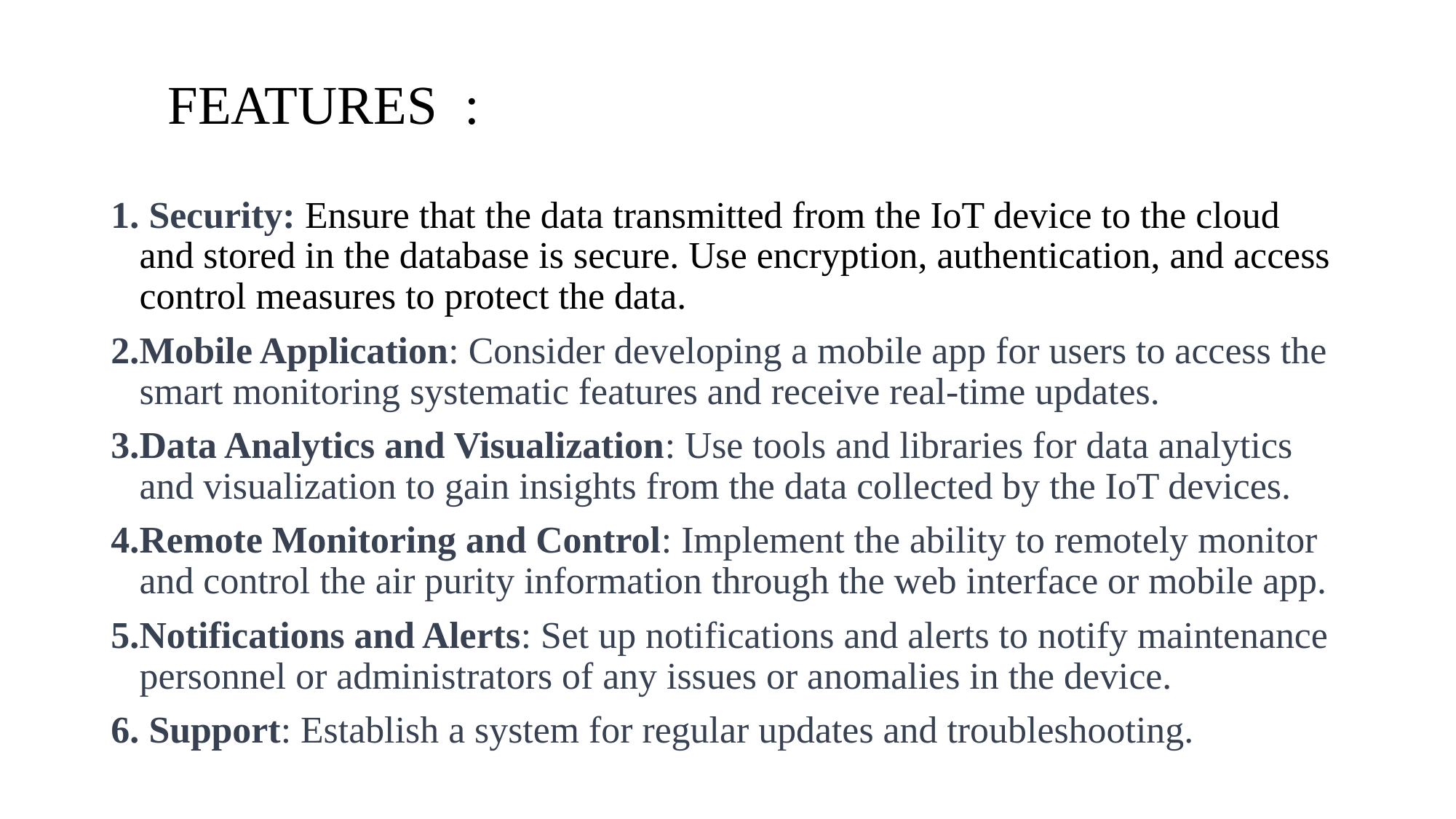

FEATURES  :
 Security: Ensure that the data transmitted from the IoT device to the cloud and stored in the database is secure. Use encryption, authentication, and access control measures to protect the data.
Mobile Application: Consider developing a mobile app for users to access the smart monitoring systematic features and receive real-time updates.
Data Analytics and Visualization: Use tools and libraries for data analytics and visualization to gain insights from the data collected by the IoT devices.
Remote Monitoring and Control: Implement the ability to remotely monitor and control the air purity information through the web interface or mobile app.
Notifications and Alerts: Set up notifications and alerts to notify maintenance personnel or administrators of any issues or anomalies in the device.
 Support: Establish a system for regular updates and troubleshooting.